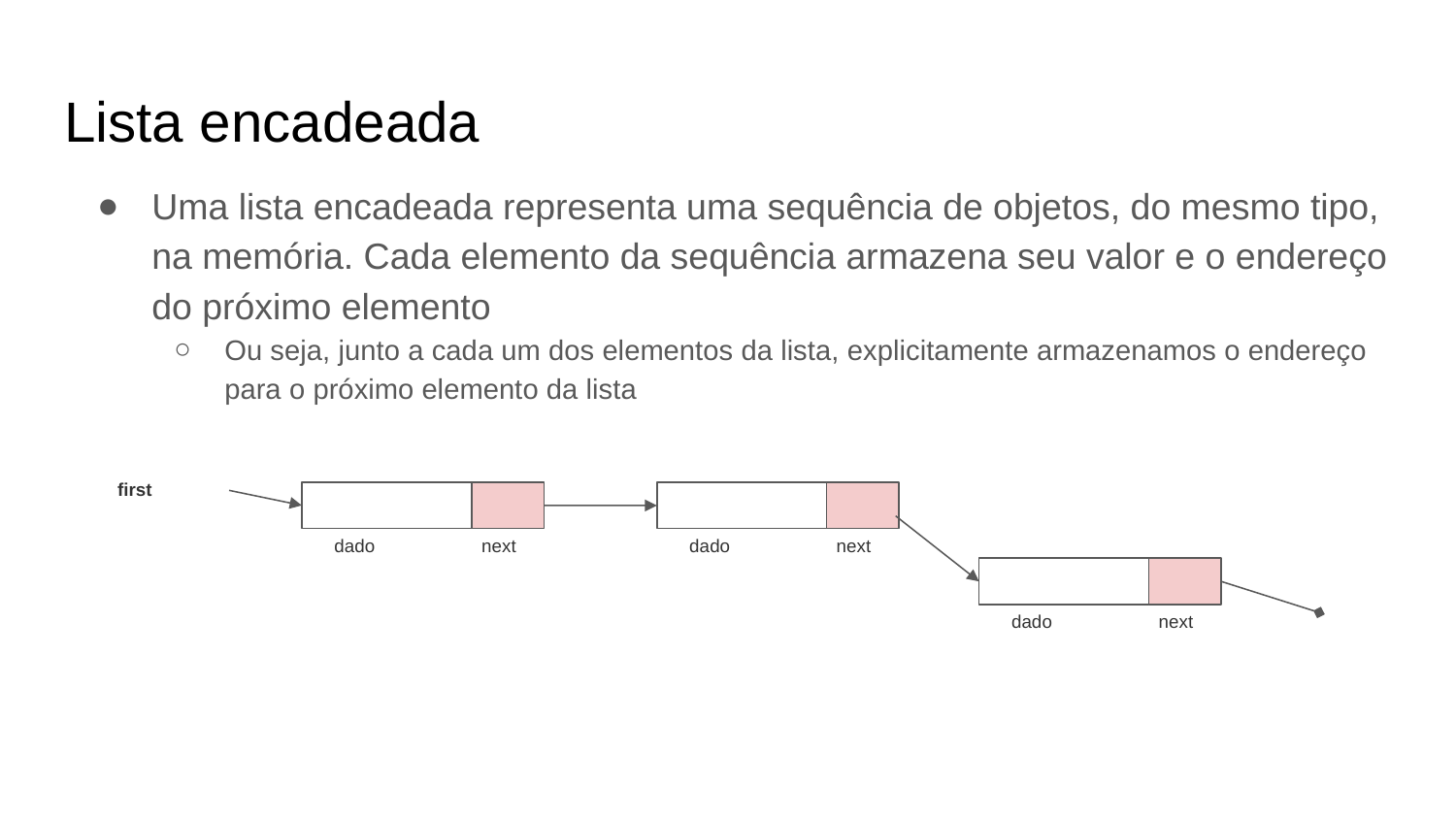

Lista encadeada
Uma lista encadeada representa uma sequência de objetos, do mesmo tipo, na memória. Cada elemento da sequência armazena seu valor e o endereço do próximo elemento
Ou seja, junto a cada um dos elementos da lista, explicitamente armazenamos o endereço para o próximo elemento da lista
first

dado
next

dado
next

dado
next